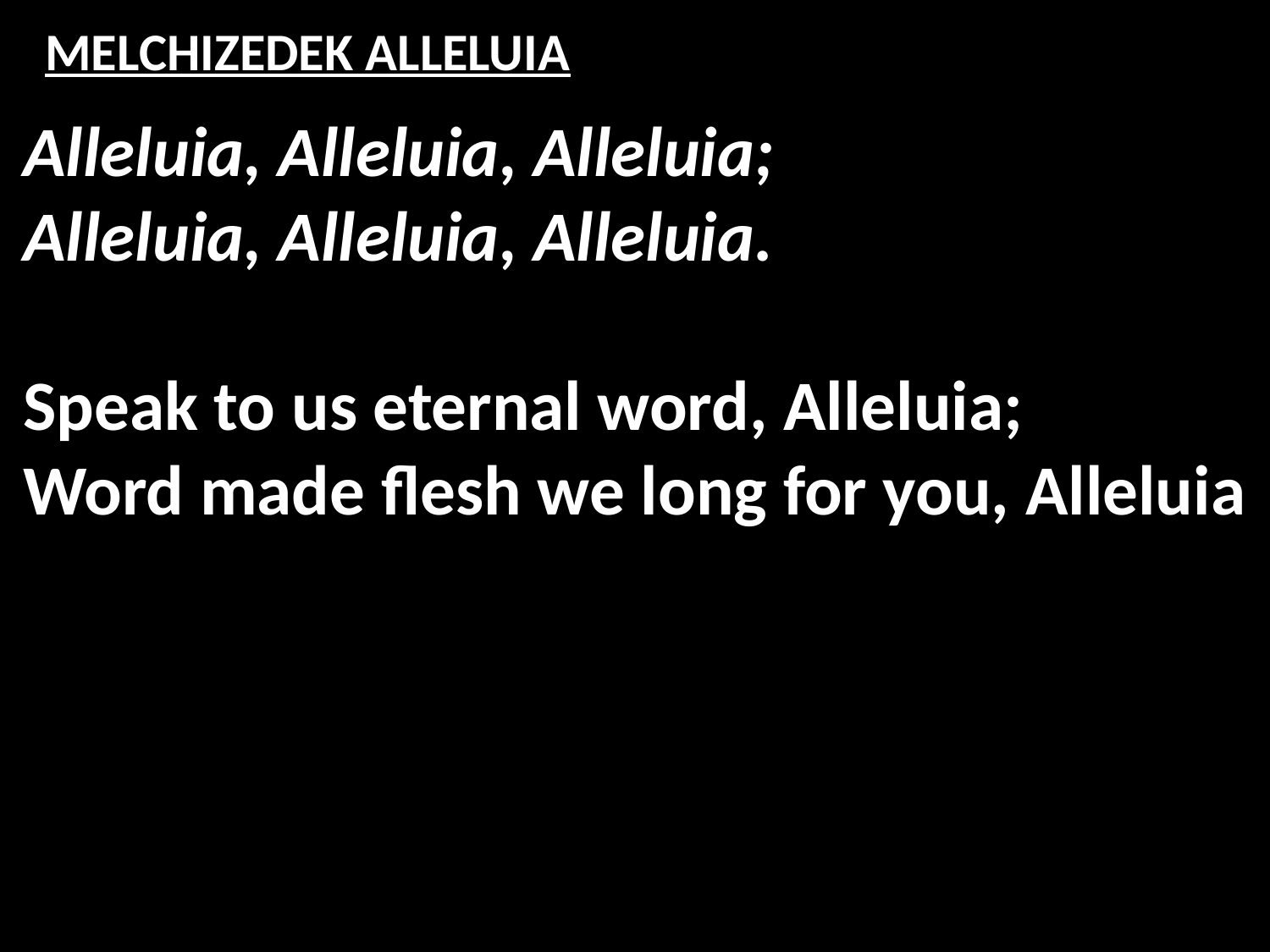

# MELCHIZEDEK ALLELUIA
Alleluia, Alleluia, Alleluia;
Alleluia, Alleluia, Alleluia.

Speak to us eternal word, Alleluia;
Word made flesh we long for you, Alleluia